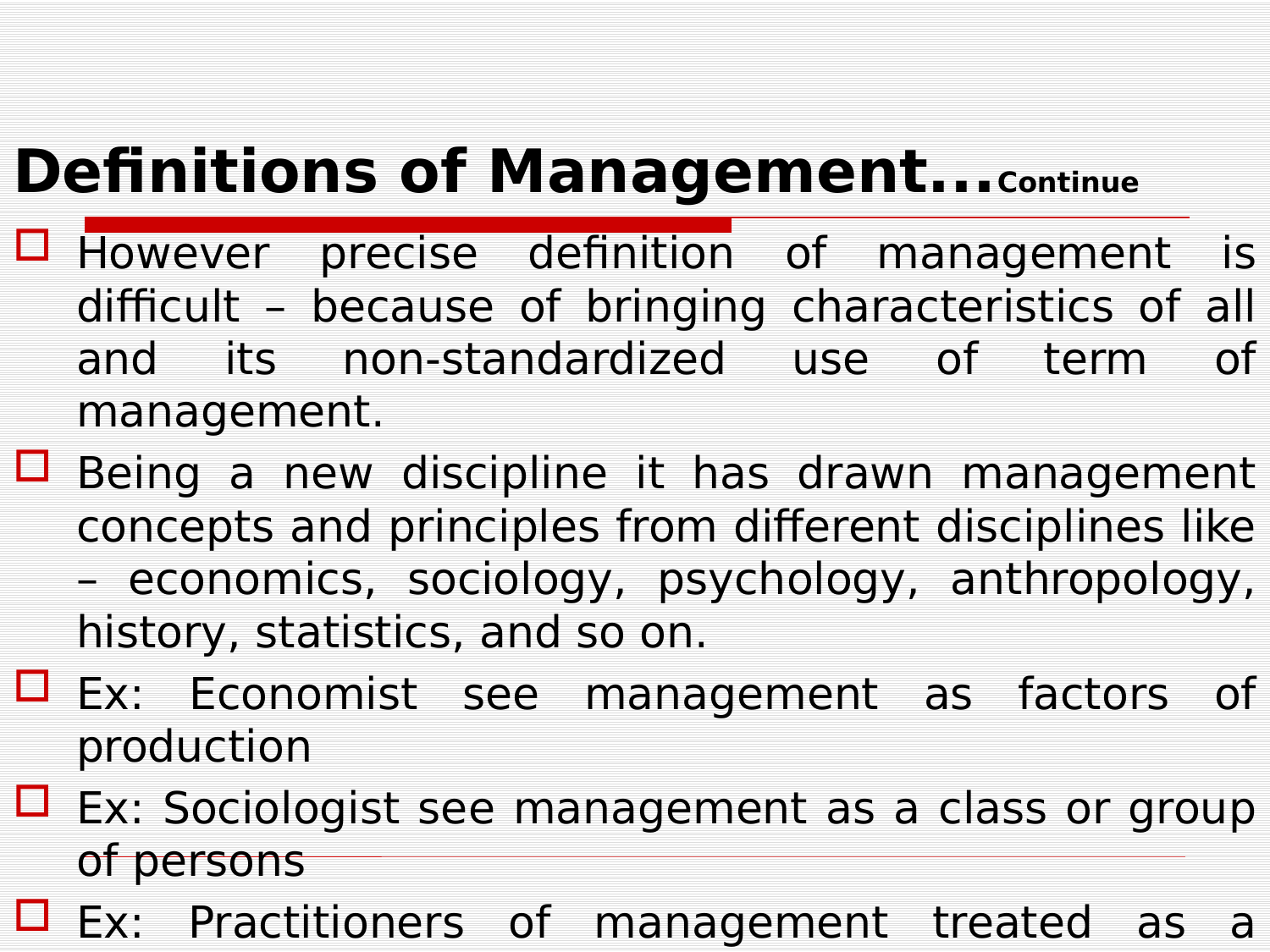

# Definitions of Management...Continue
However precise definition of management is difficult – because of bringing characteristics of all and its non-standardized use of term of management.
Being a new discipline it has drawn management concepts and principles from different disciplines like – economics, sociology, psychology, anthropology, history, statistics, and so on.
Ex: Economist see management as factors of production
Ex: Sociologist see management as a class or group of persons
Ex: Practitioners of management treated as a process.